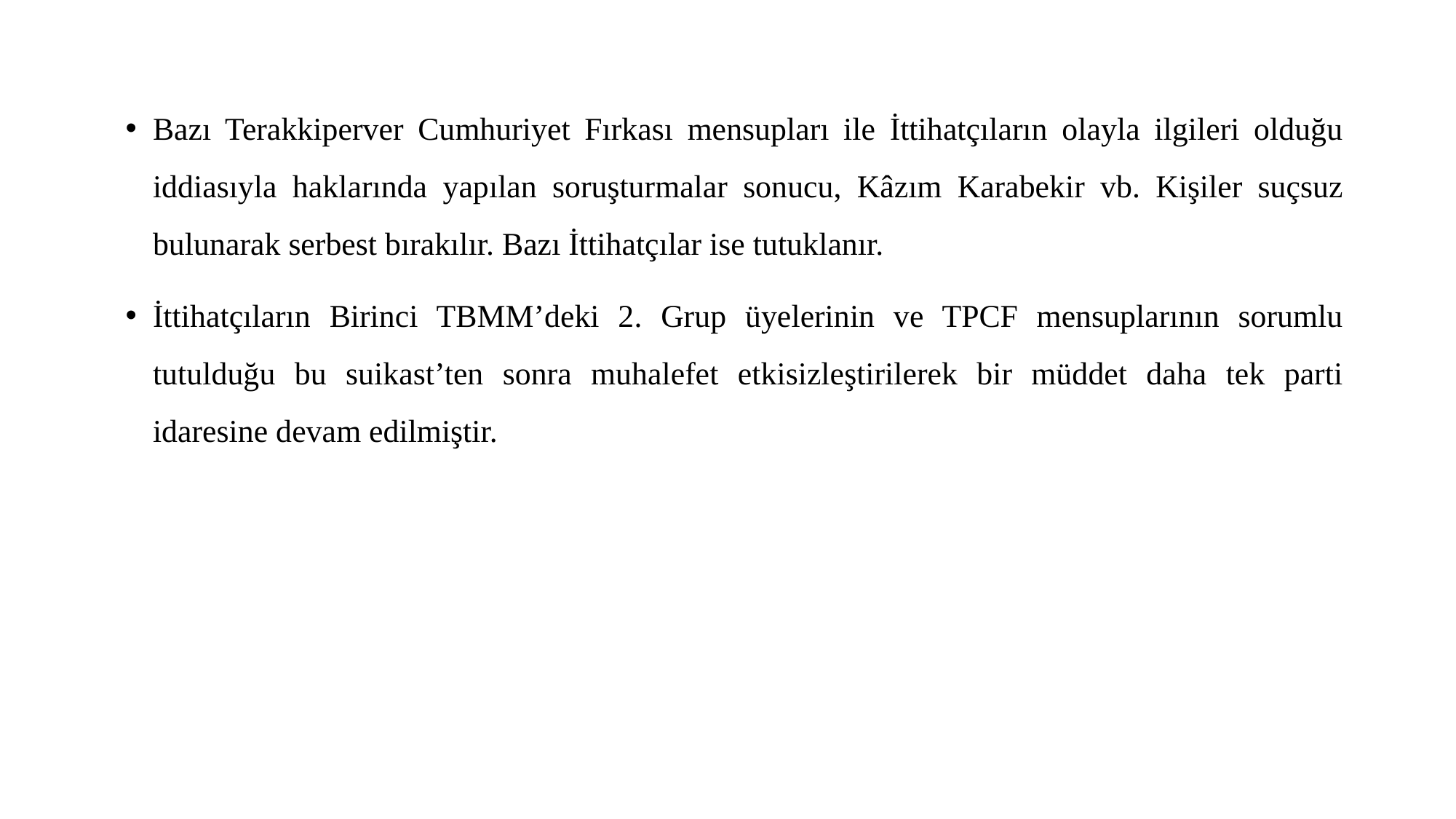

Bazı Terakkiperver Cumhuriyet Fırkası mensupları ile İttihatçıların olayla ilgileri olduğu iddiasıyla haklarında yapılan soruşturmalar sonucu, Kâzım Karabekir vb. Kişiler suçsuz bulunarak serbest bırakılır. Bazı İttihatçılar ise tutuklanır.
İttihatçıların Birinci TBMM’deki 2. Grup üyelerinin ve TPCF mensuplarının sorumlu tutulduğu bu suikast’ten sonra muhalefet etkisizleştirilerek bir müddet daha tek parti idaresine devam edilmiştir.